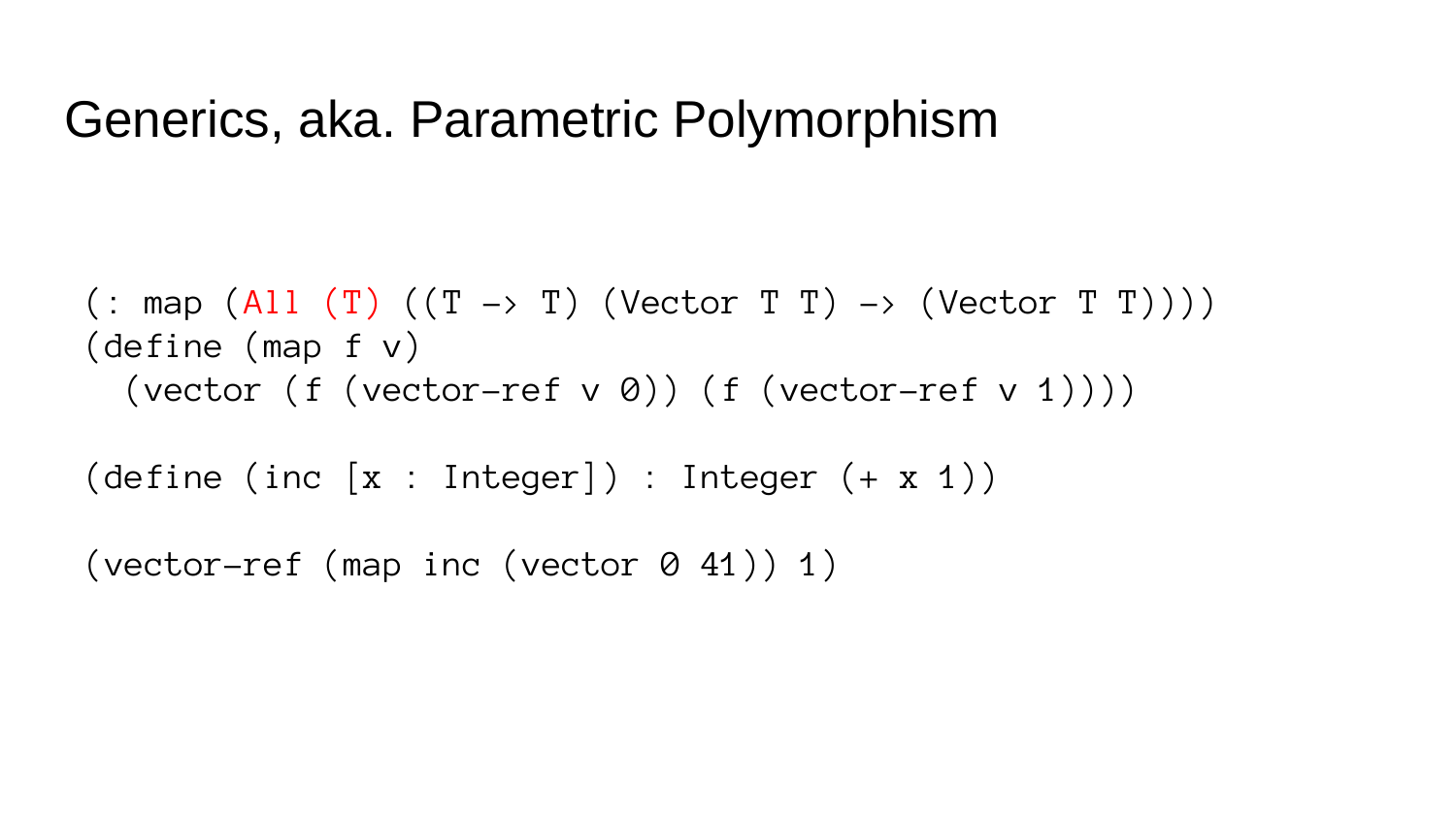

# Generics, aka. Parametric Polymorphism
(: map (All (T) ((T -> T) (Vector T T) -> (Vector T T))))
(define (map f v)
  (vector (f (vector-ref v 0)) (f (vector-ref v 1))))

(define (inc [x : Integer]) : Integer (+ x 1))

(vector-ref (map inc (vector 0 41)) 1)